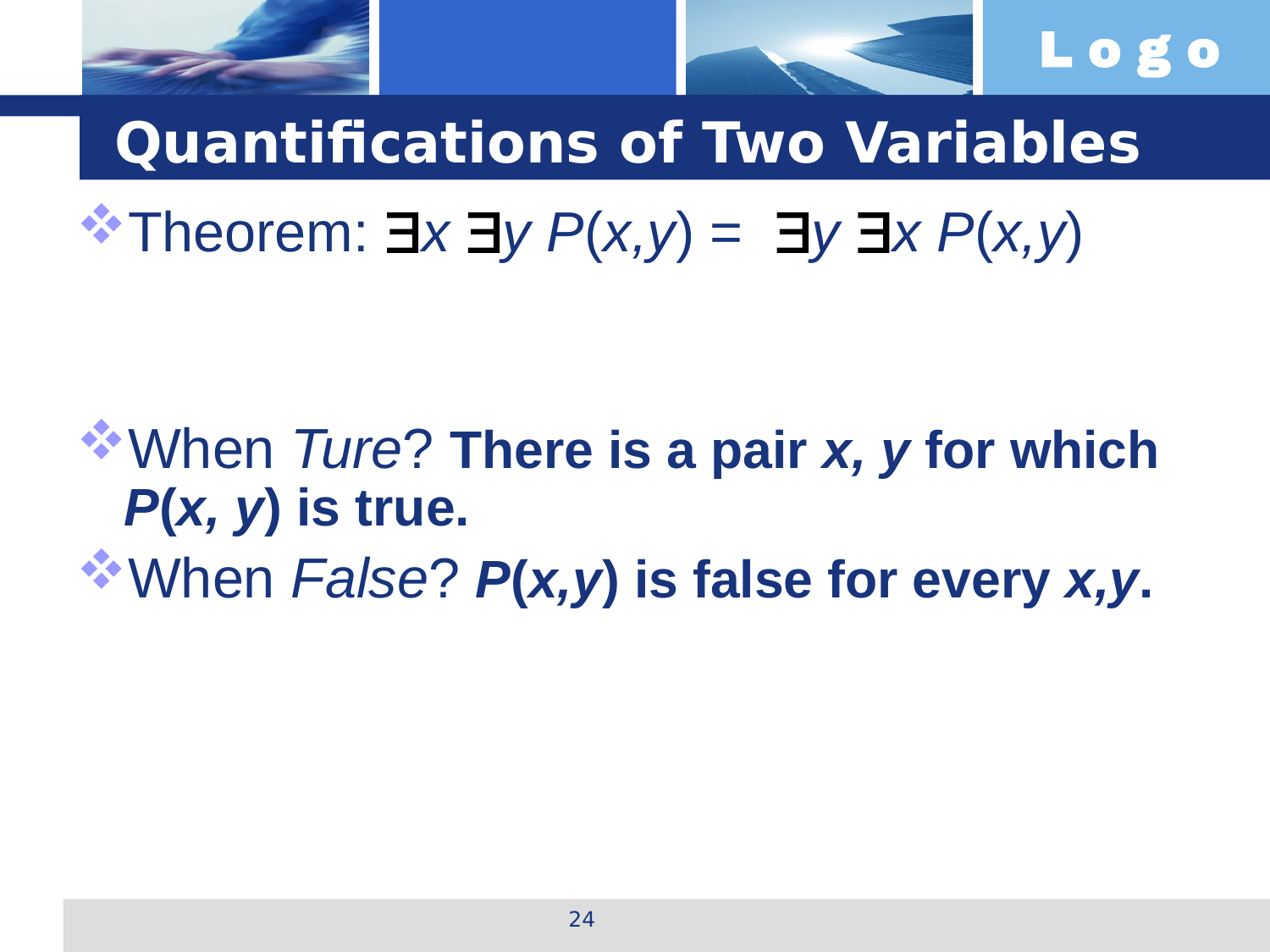

# Quantifications of Two Variables
Theorem: ∃x ∃y P(x,y) =  ∃y ∃x P(x,y)

When Ture? There is a pair x, y for which P(x, y) is true.
When False? P(x,y) is false for every x,y.
24